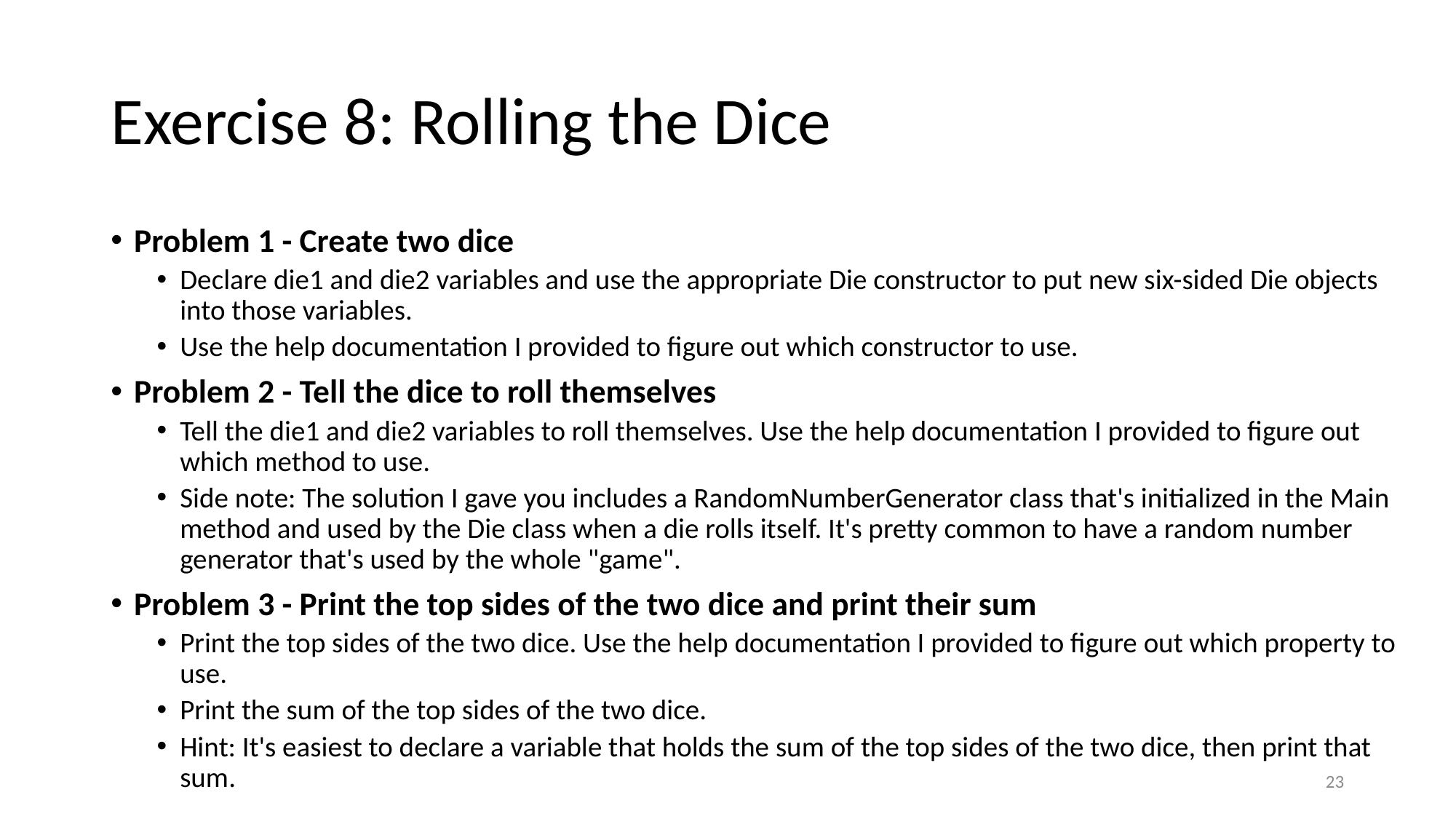

# Exercise 8: Rolling the Dice
Problem 1 - Create two dice
Declare die1 and die2 variables and use the appropriate Die constructor to put new six-sided Die objects into those variables.
Use the help documentation I provided to figure out which constructor to use.
Problem 2 - Tell the dice to roll themselves
Tell the die1 and die2 variables to roll themselves. Use the help documentation I provided to figure out which method to use.
Side note: The solution I gave you includes a RandomNumberGenerator class that's initialized in the Main method and used by the Die class when a die rolls itself. It's pretty common to have a random number generator that's used by the whole "game".
Problem 3 - Print the top sides of the two dice and print their sum
Print the top sides of the two dice. Use the help documentation I provided to figure out which property to use.
Print the sum of the top sides of the two dice.
Hint: It's easiest to declare a variable that holds the sum of the top sides of the two dice, then print that sum.

23